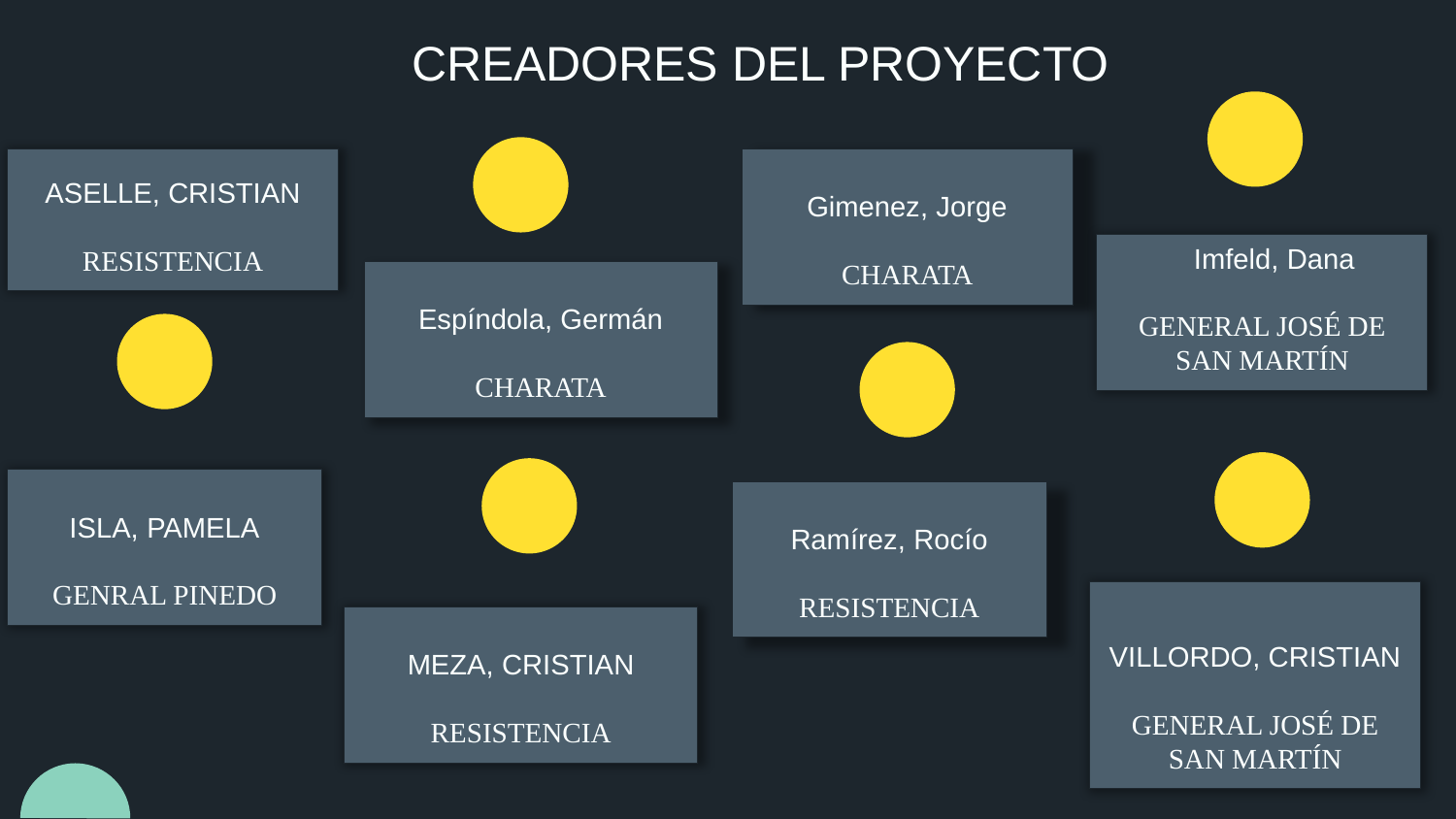

CREADORES DEL PROYECTO

ASELLE, CRISTIAN
RESISTENCIA
Gimenez, Jorge
CHARATA
   Imfeld, Dana

GENERAL JOSÉ DE
SAN MARTÍN
Espíndola, Germán
CHARATA

ISLA, PAMELA
GENRAL PINEDO
Ramírez, Rocío
RESISTENCIA
VILLORDO, CRISTIAN
GENERAL JOSÉ DE SAN MARTÍN
MEZA, CRISTIAN
RESISTENCIA